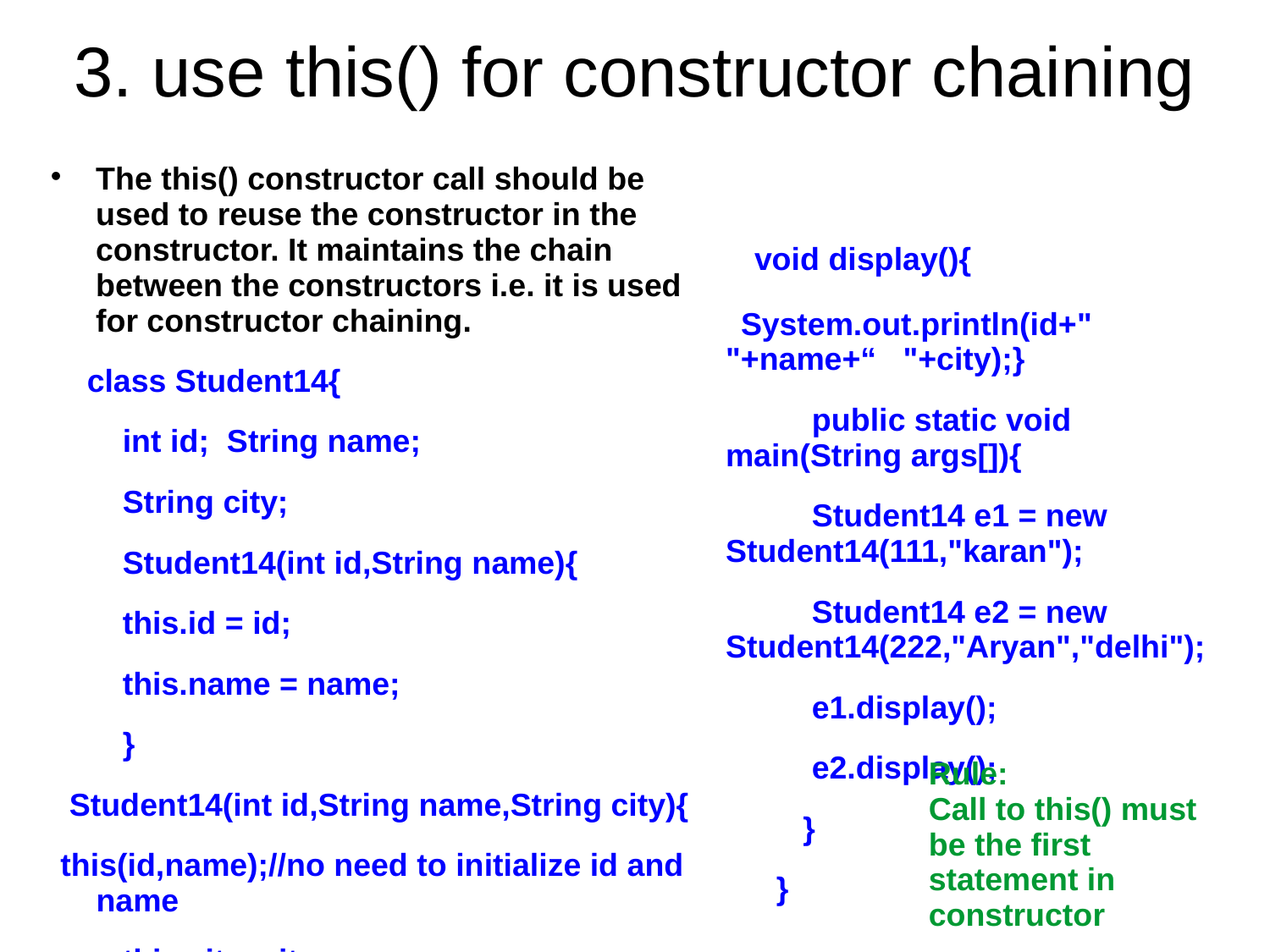

3. use this() for constructor chaining
The this() constructor call should be used to reuse the constructor in the constructor. It maintains the chain between the constructors i.e. it is used for constructor chaining.
    class Student14{
        int id;  String name;
        String city;
        Student14(int id,String name){
        this.id = id;
        this.name = name;
        }
  Student14(int id,String name,String city){
 this(id,name);//no need to initialize id and name
        this.city=city;
        }
 void display(){
System.out.println(id+" "+name+“   "+city);}
        public static void main(String args[]){
        Student14 e1 = new Student14(111,"karan");
        Student14 e2 = new Student14(222,"Aryan","delhi");
        e1.display();
        e2.display();
       }
    }
Rule:
Call to this() must be the first statement in constructor